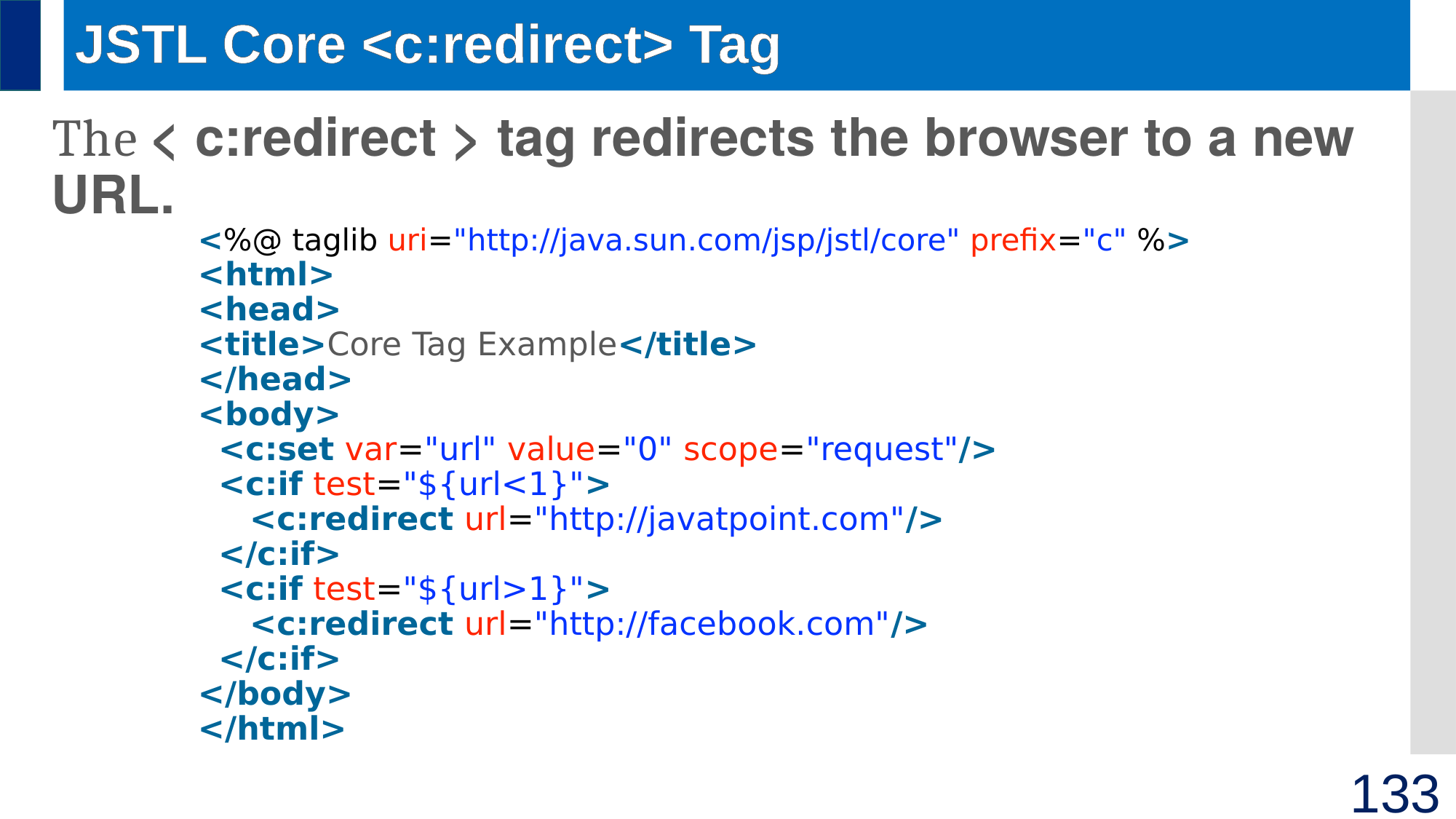

# JSTL Core <c:redirect> Tag
The < c:redirect > tag redirects the browser to a new URL.
		<%@ taglib uri="http://java.sun.com/jsp/jstl/core" prefix="c" %>
		<html>
		<head>
		<title>Core Tag Example</title>
		</head>
		<body>
		  <c:set var="url" value="0" scope="request"/>
		  <c:if test="${url<1}">
		     <c:redirect url="http://javatpoint.com"/>
		  </c:if>
		  <c:if test="${url>1}">
		     <c:redirect url="http://facebook.com"/>
		  </c:if>
		</body>
		</html>
133